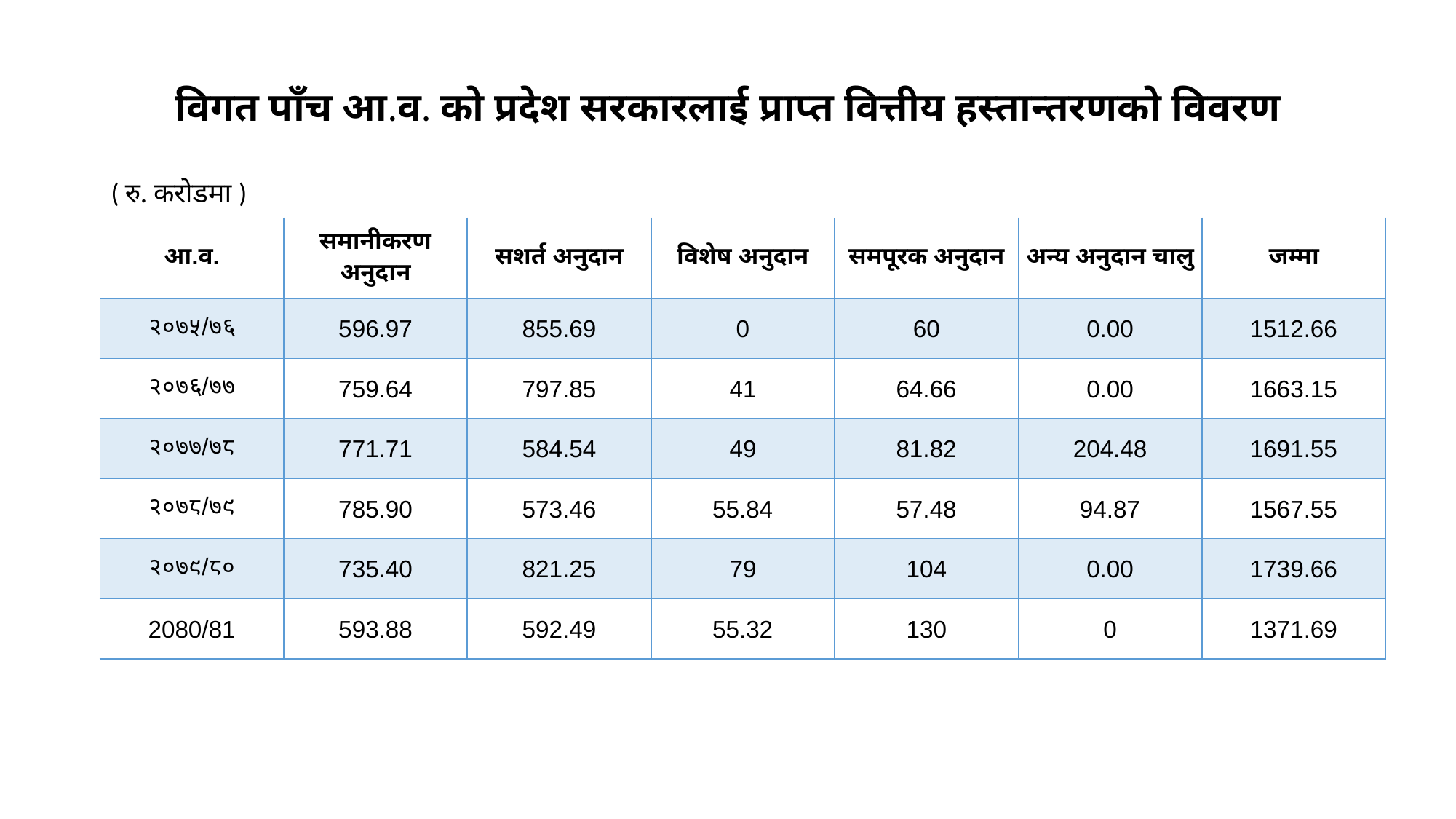

# विगत पाँच आ.व. को प्रदेश सरकारलाई प्राप्‍त वित्तीय हस्तान्तरणको विवरण
( रु. करोडमा )
| आ.व. | समानीकरण अनुदान | सशर्त अनुदान | विशेष अनुदान | समपूरक अनुदान | अन्य अनुदान चालु | जम्मा |
| --- | --- | --- | --- | --- | --- | --- |
| २०७५/७६ | 596.97 | 855.69 | 0 | 60 | 0.00 | 1512.66 |
| २०७६/७७ | 759.64 | 797.85 | 41 | 64.66 | 0.00 | 1663.15 |
| २०७७/७८ | 771.71 | 584.54 | 49 | 81.82 | 204.48 | 1691.55 |
| २०७८/७९ | 785.90 | 573.46 | 55.84 | 57.48 | 94.87 | 1567.55 |
| २०७९/८० | 735.40 | 821.25 | 79 | 104 | 0.00 | 1739.66 |
| 2080/81 | 593.88 | 592.49 | 55.32 | 130 | 0 | 1371.69 |